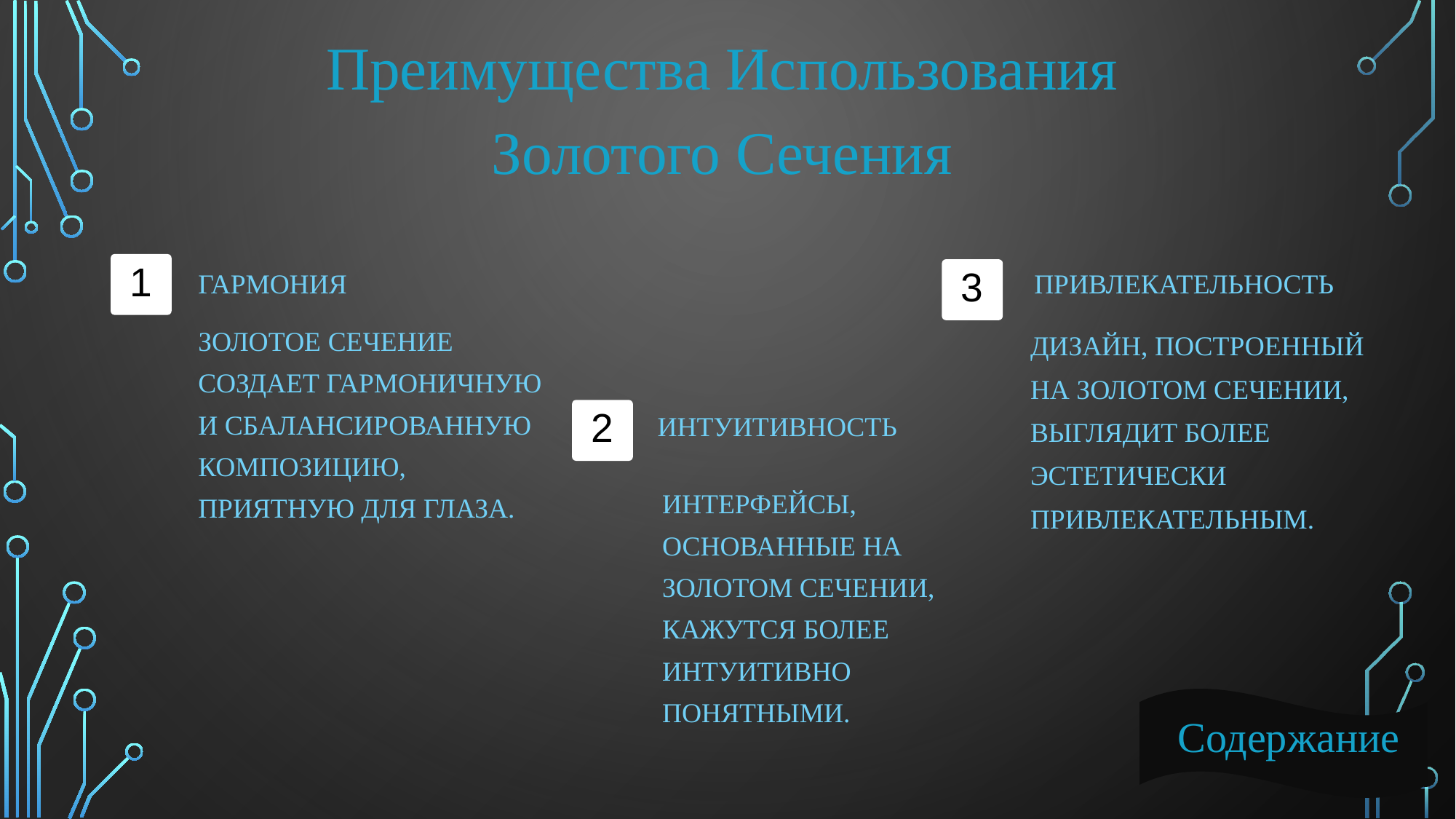

Преимущества Использования Золотого Сечения

Гармония
Привлекательность

1
3
Золотое сечение создает гармоничную и сбалансированную композицию, приятную для глаза.
Дизайн, построенный на золотом сечении, выглядит более эстетически привлекательным.

Интуитивность
2
Интерфейсы, основанные на золотом сечении, кажутся более интуитивно понятными.

Содержание